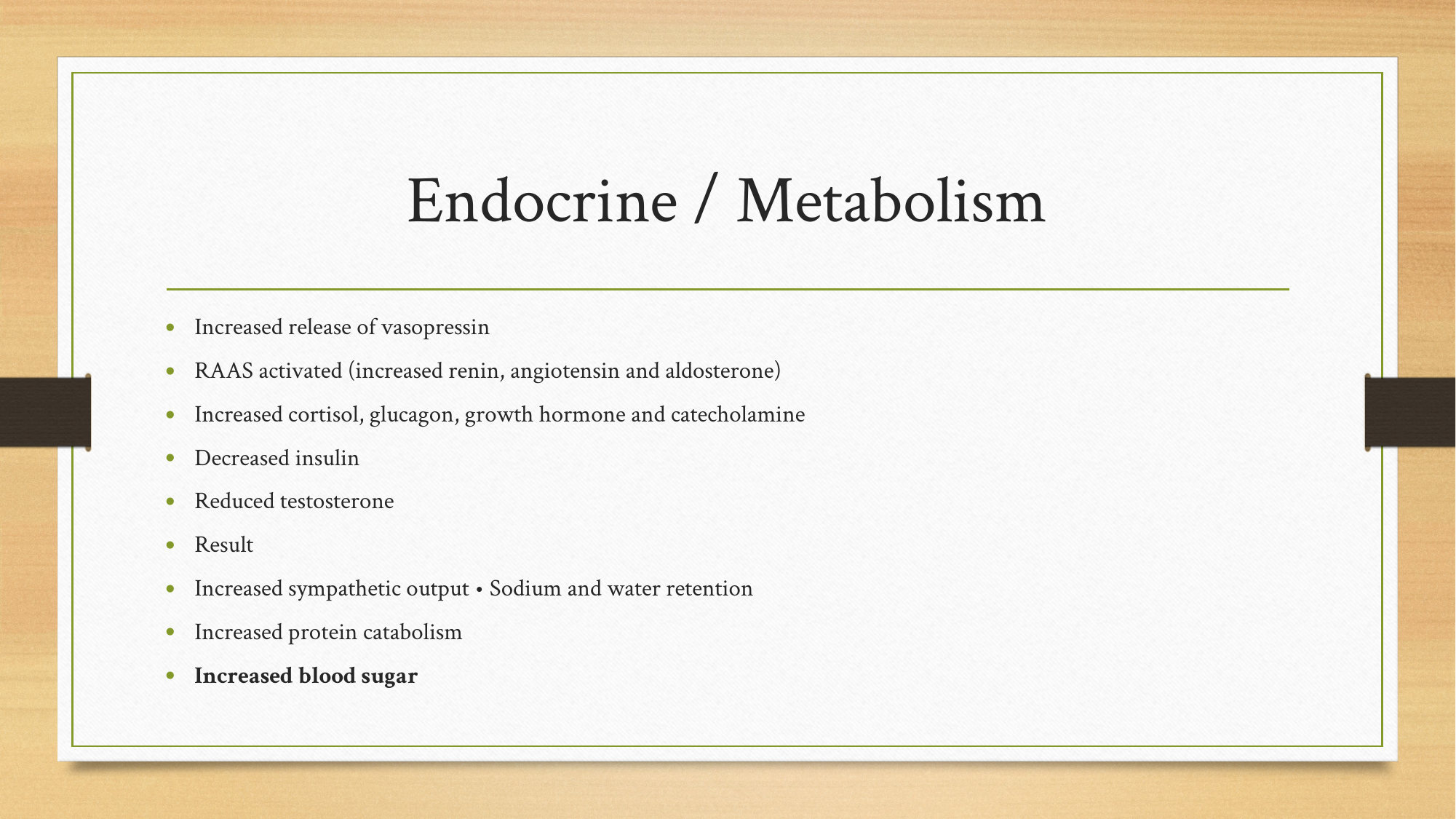

# Endocrine / Metabolism
Increased release of vasopressin
RAAS activated (increased renin, angiotensin and aldosterone)
Increased cortisol, glucagon, growth hormone and catecholamine
Decreased insulin
Reduced testosterone
Result
Increased sympathetic output • Sodium and water retention
Increased protein catabolism
Increased blood sugar